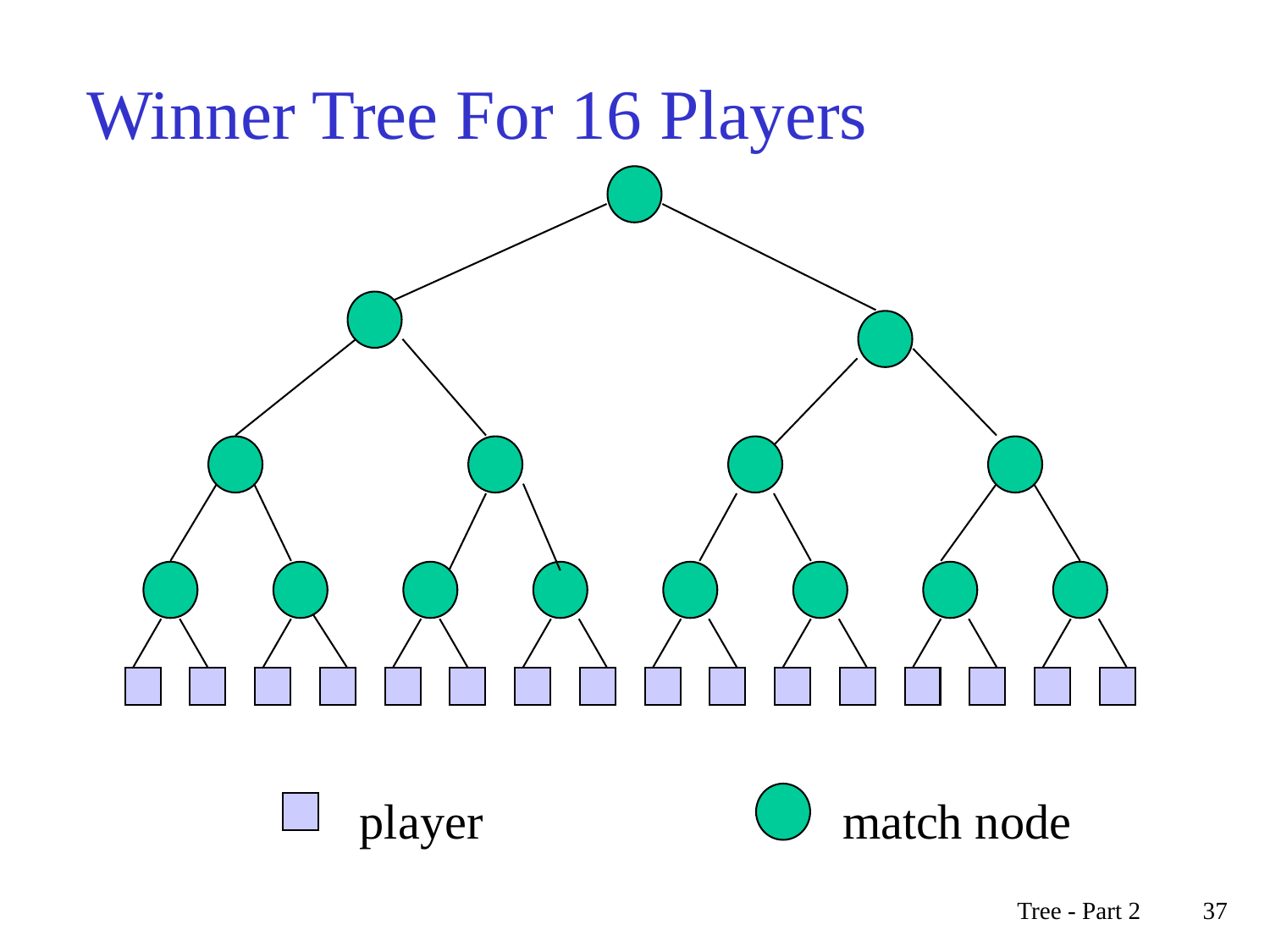

# Winner Tree For 16 Players

player
match node

Tree - Part 2
37